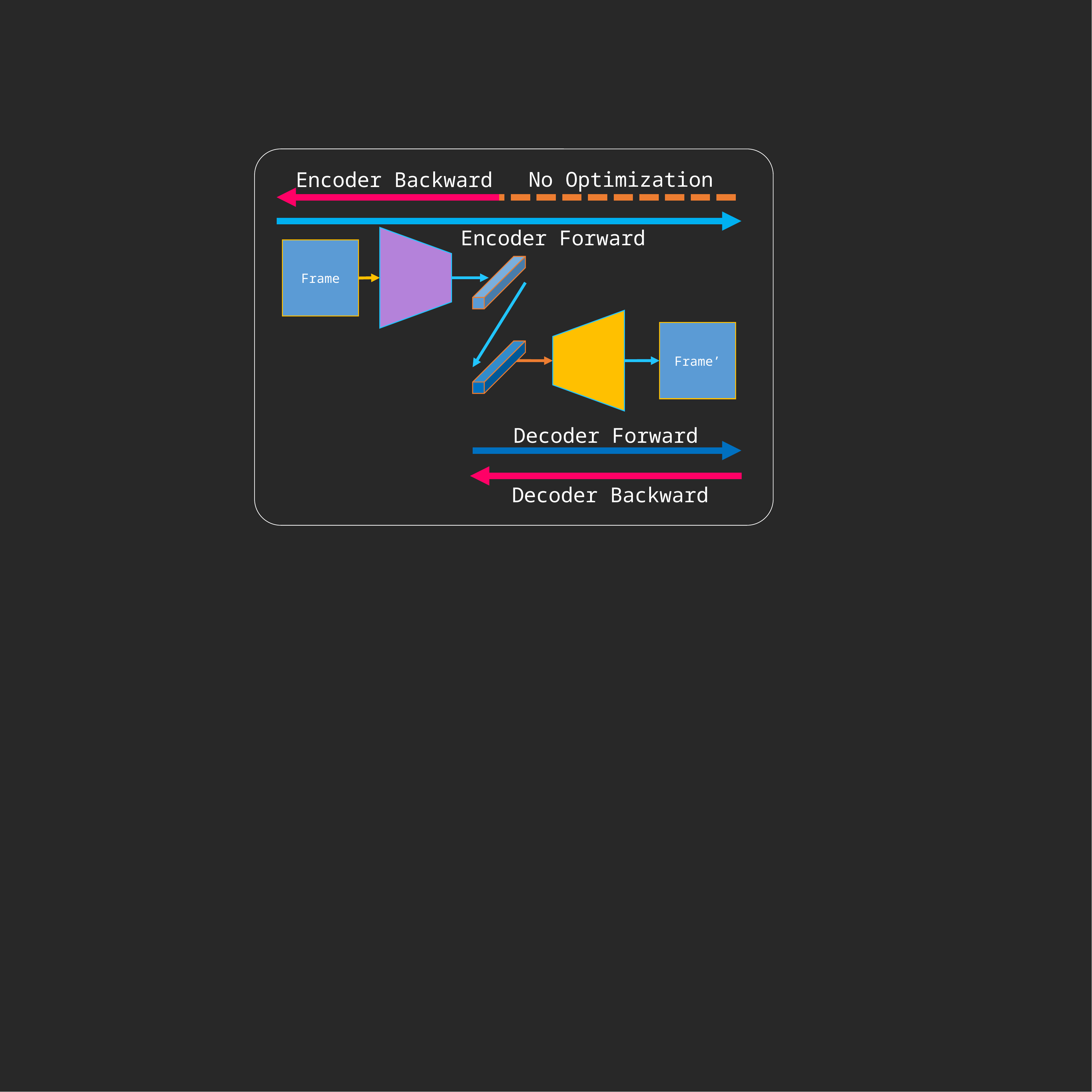

No Optimization
Encoder Backward
Encoder Forward
Frame

Frame’

Decoder Forward
Decoder Backward